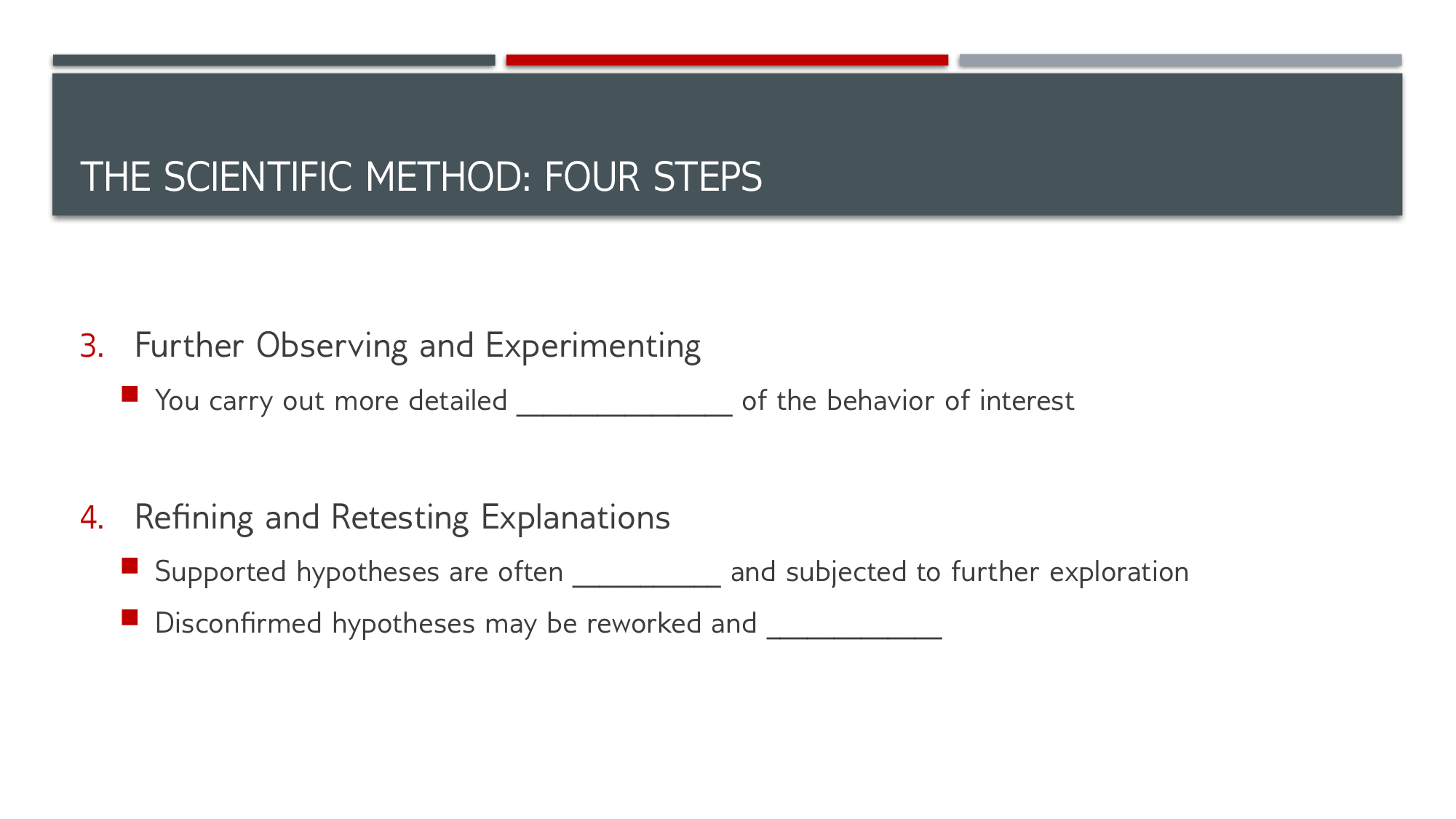

# The Scientific Method: Four Steps
Further Observing and Experimenting
You carry out more detailed ________________ of the behavior of interest

Refining and Retesting Explanations
Supported hypotheses are often ___________ and subjected to further exploration
Disconfirmed hypotheses may be reworked and _____________